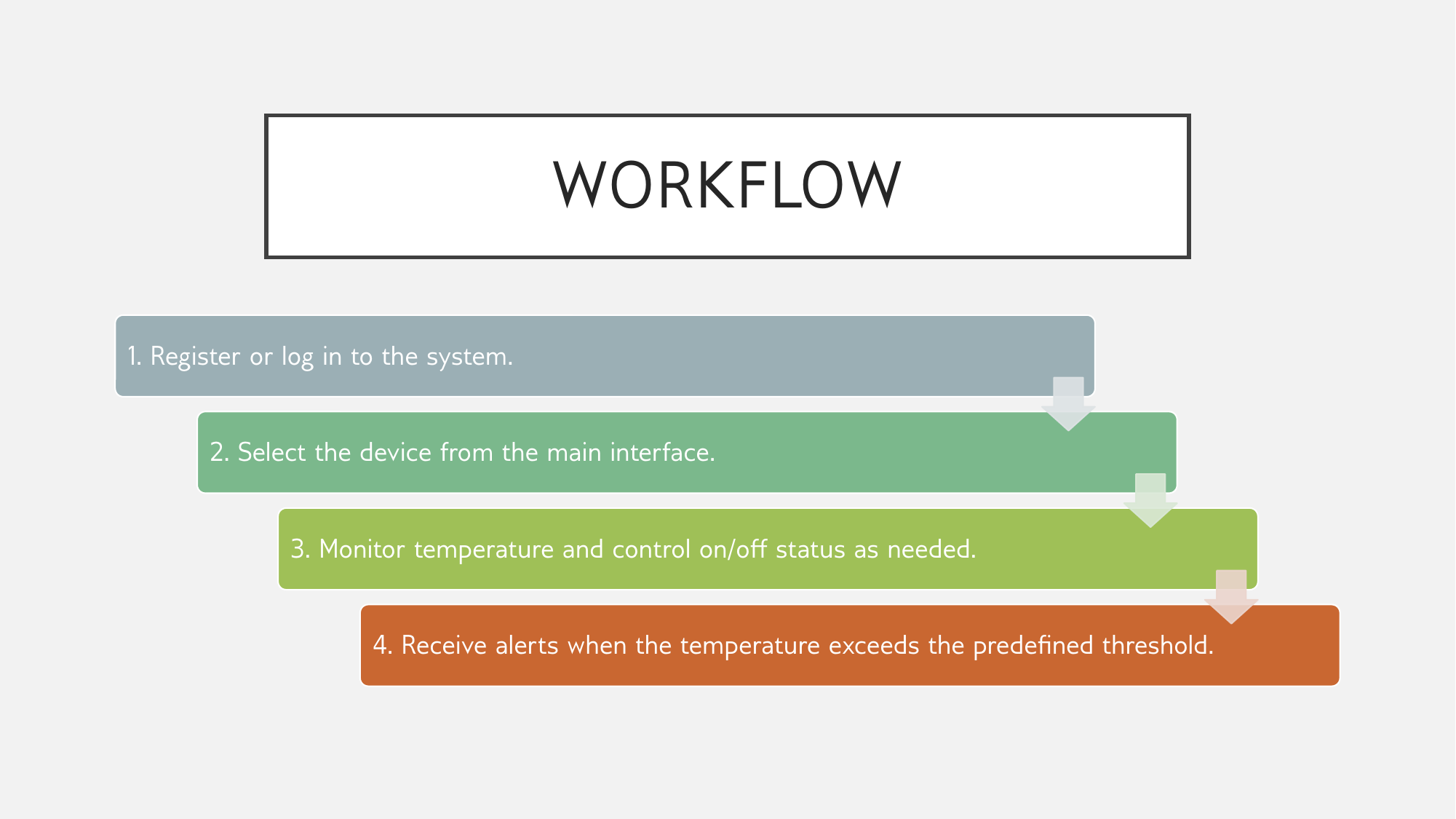

# Workflow
1. Register or log in to the system.
2. Select the device from the main interface.
3. Monitor temperature and control on/off status as needed.
4. Receive alerts when the temperature exceeds the predefined threshold.